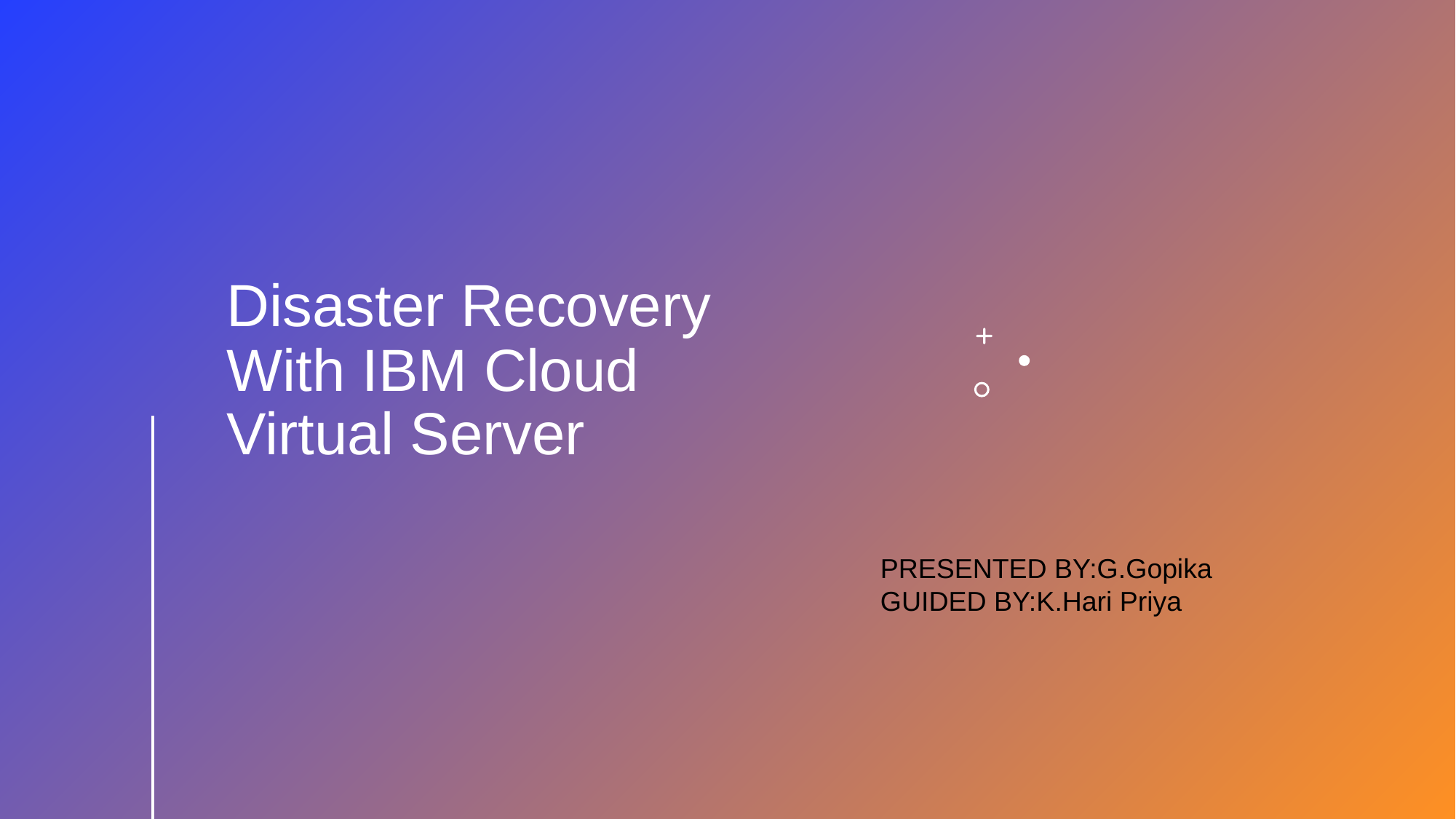

Disaster Recovery With IBM Cloud Virtual Server
PRESENTED BY:G.Gopika
GUIDED BY:K.Hari Priya